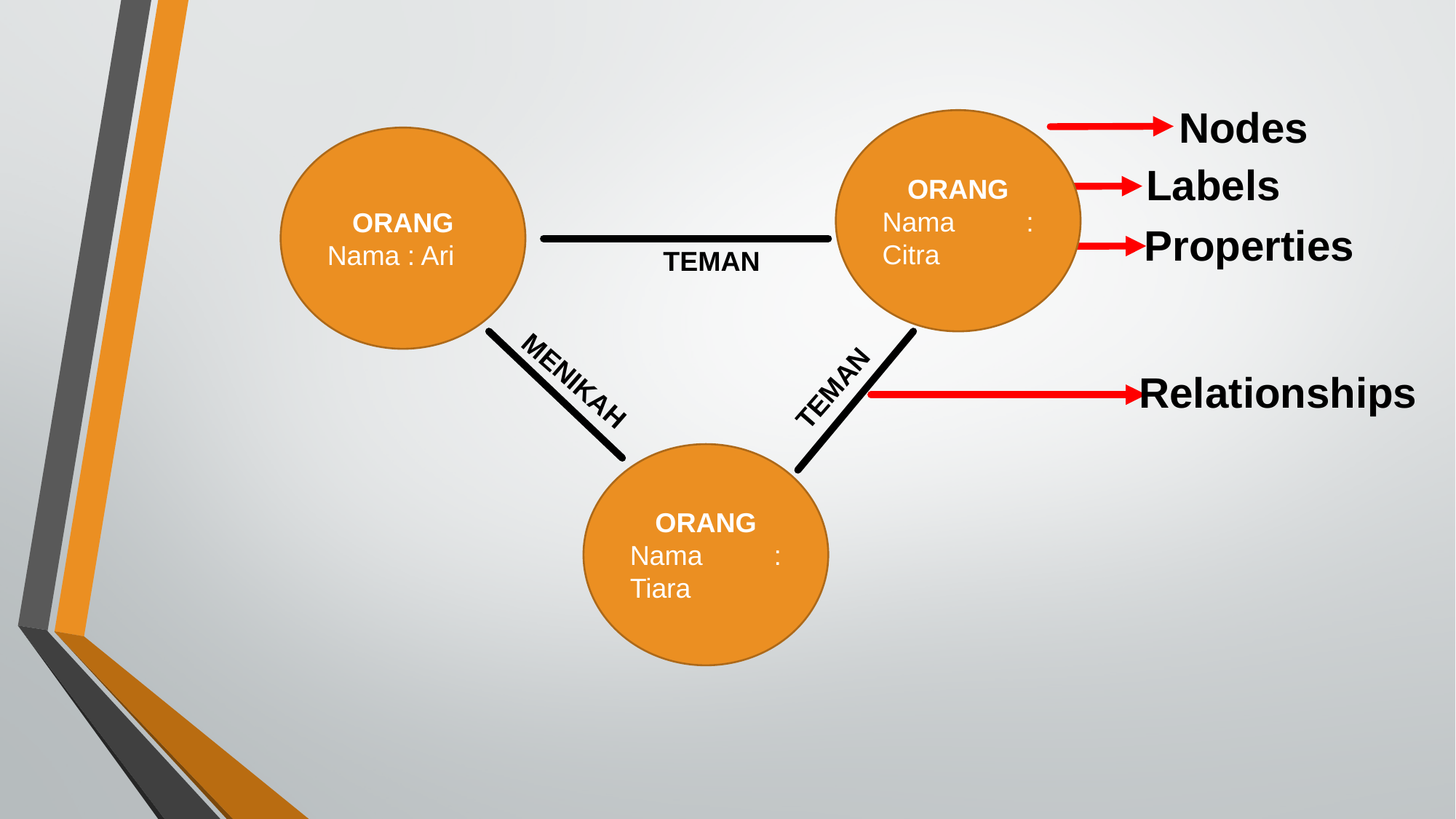

#
Nodes
ORANG
Nama : Citra
ORANG
Nama : Ari
TEMAN
MENIKAH
TEMAN
ORANG
Nama : Tiara
Labels
Properties

Relationships